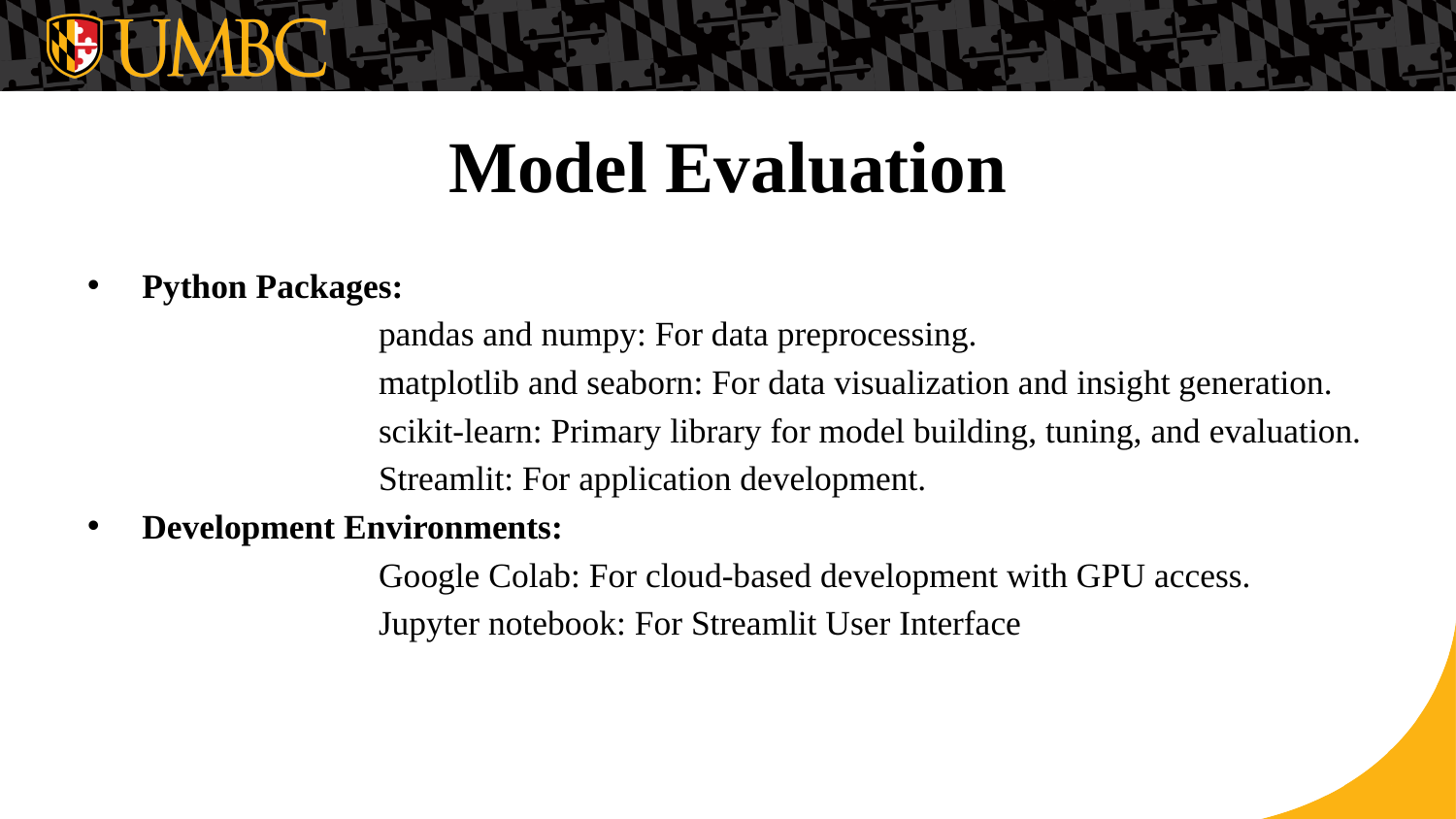

# Model Evaluation
Python Packages:
		pandas and numpy: For data preprocessing.
		matplotlib and seaborn: For data visualization and insight generation.
		scikit-learn: Primary library for model building, tuning, and evaluation.
		Streamlit: For application development.
Development Environments:
		Google Colab: For cloud-based development with GPU access.
		Jupyter notebook: For Streamlit User Interface